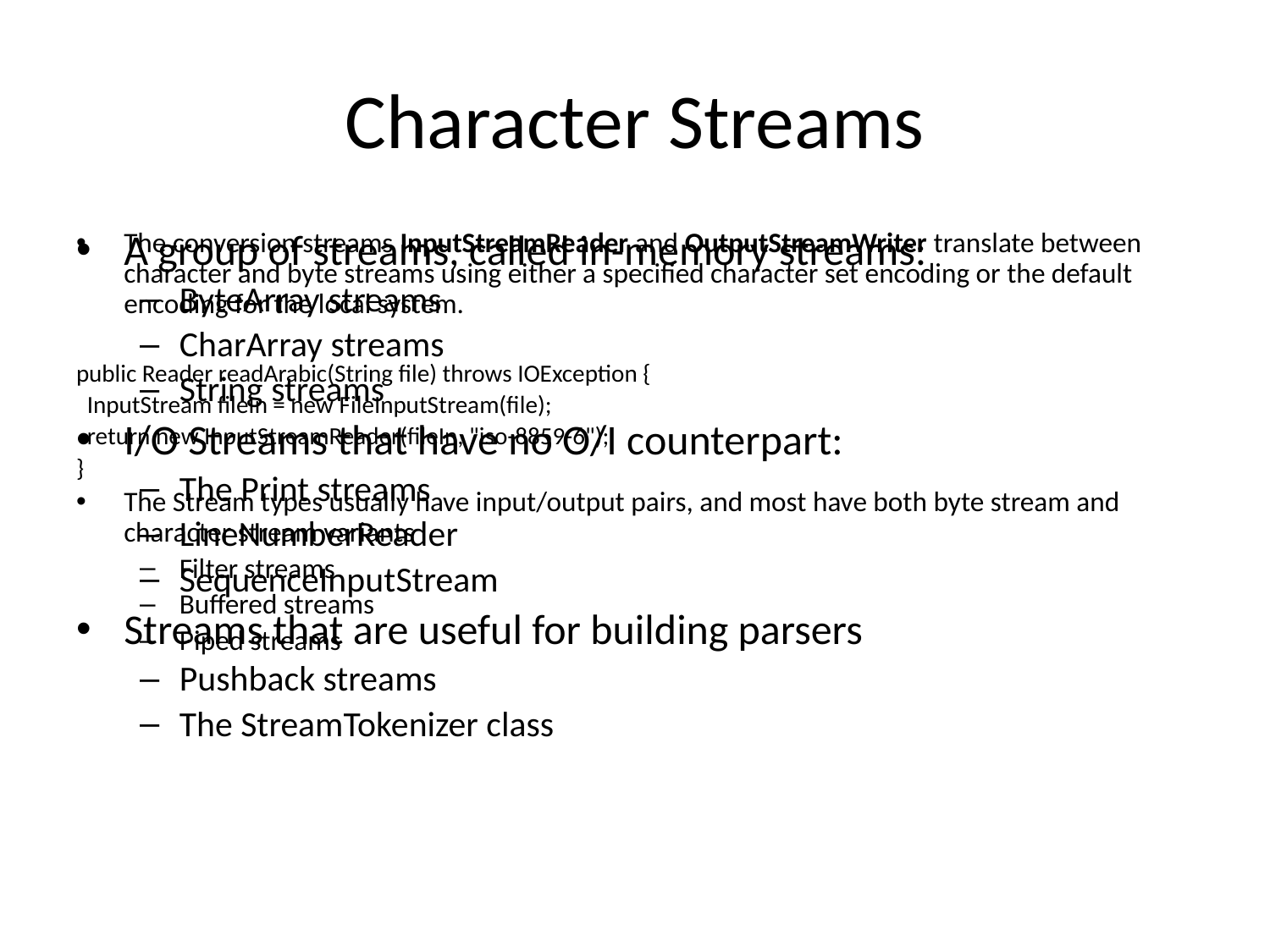

# Character Streams
The conversion streams InputStreamReader and OutputStreamWriter translate between character and byte streams using either a specified character set encoding or the default encoding for the local system.

public Reader readArabic(String file) throws IOException {
  InputStream fileIn = new FileInputStream(file);
  return new InputStreamReader(fileIn, "iso-8859-6");
}
The Stream types usually have input/output pairs, and most have both byte stream and character stream variants
Filter streams
Buffered streams
Piped streams

A group of streams, called in-memory streams:
ByteArray streams
CharArray streams
String streams
I/O Streams that have no O/I counterpart:
The Print streams
LineNumberReader
SequenceInputStream
Streams that are useful for building parsers
Pushback streams
The StreamTokenizer class